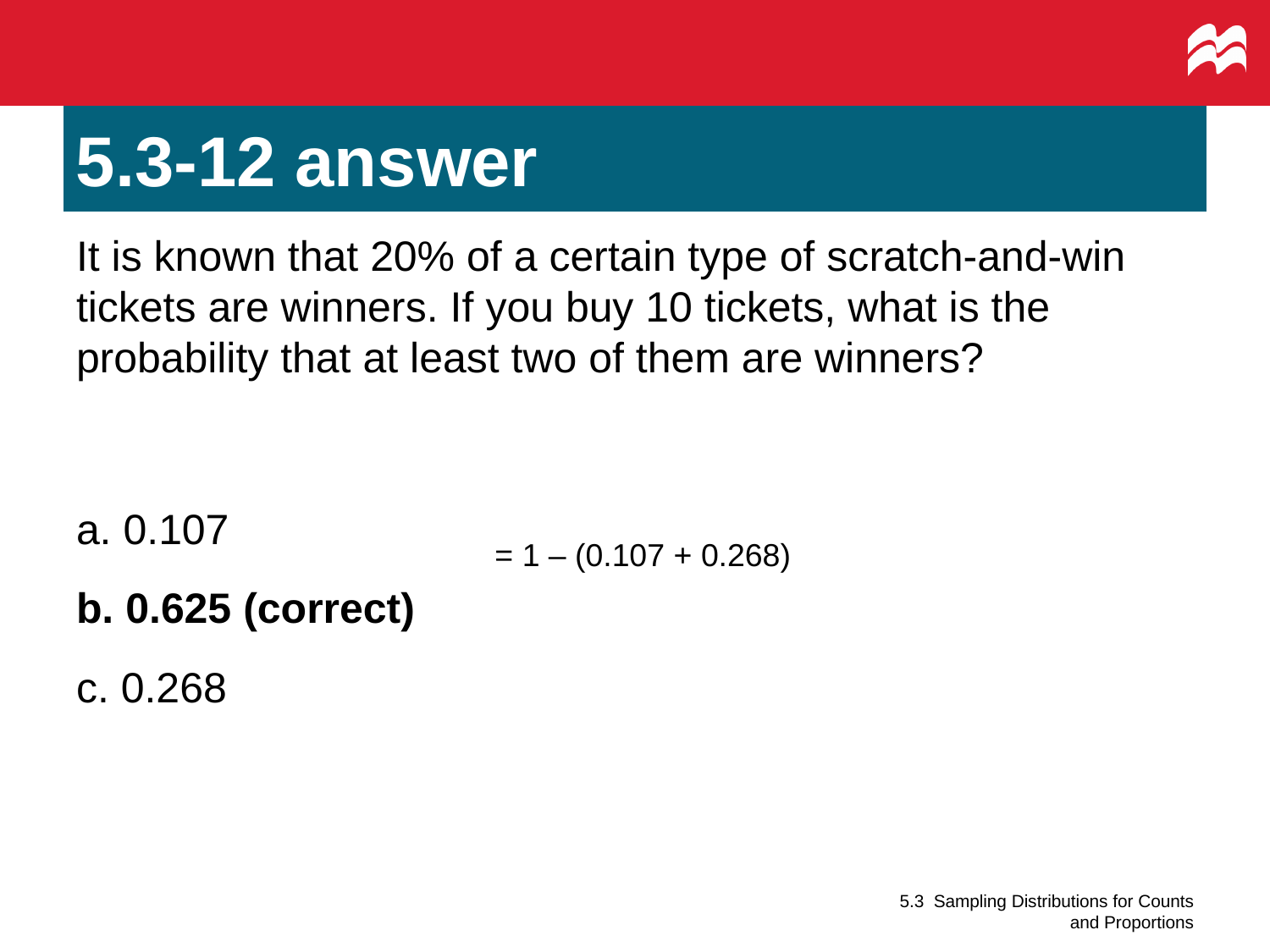

# 5.3-12 answer
It is known that 20% of a certain type of scratch-and-win tickets are winners. If you buy 10 tickets, what is the probability that at least two of them are winners?

a. 0.107
b. 0.625 (correct)
c. 0.268

= 1 – (0.107 + 0.268)
5.3  Sampling Distributions for Counts and Proportions